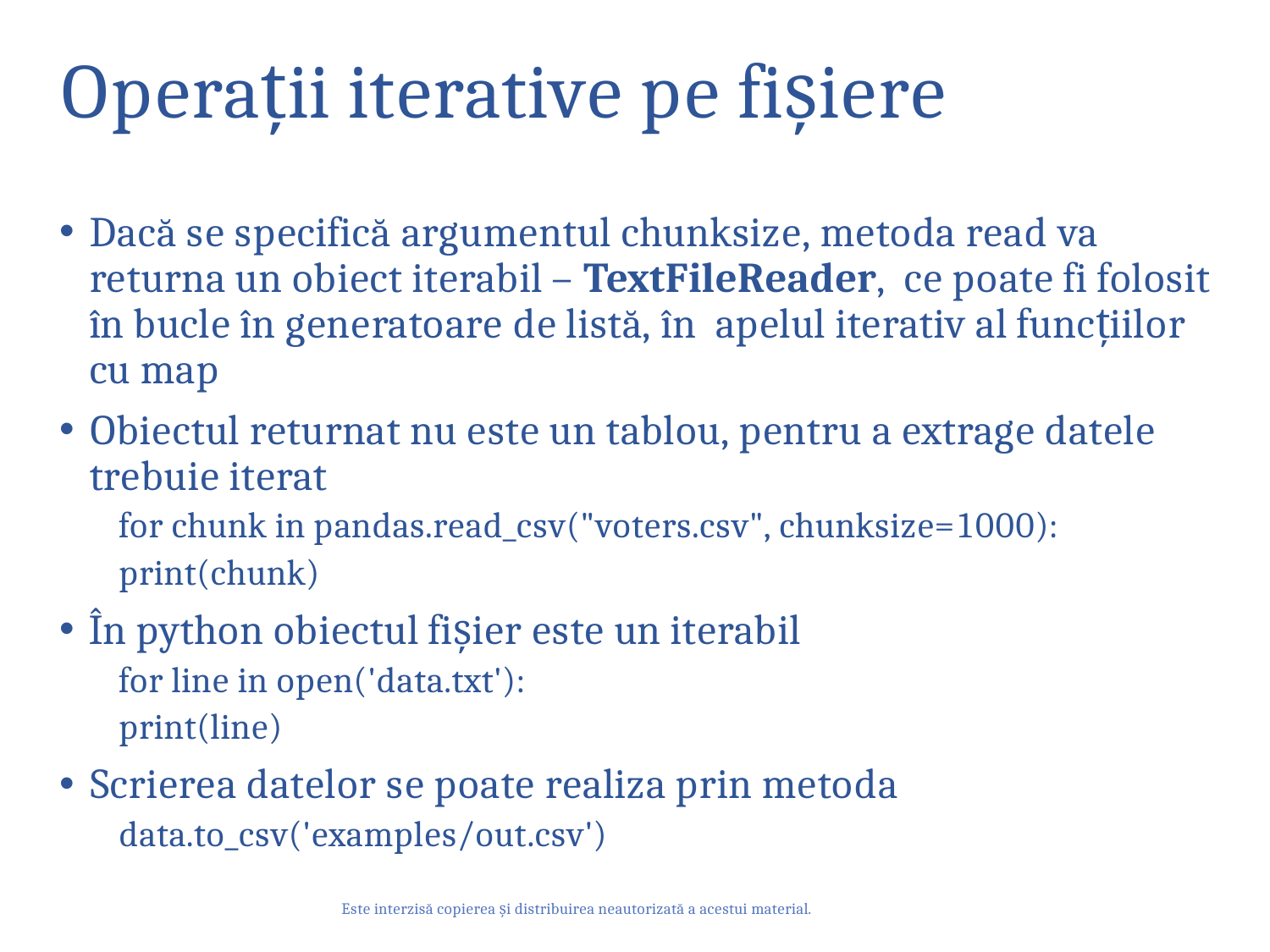

# Operații iterative pe fișiere
Dacă se specifică argumentul chunksize, metoda read va returna un obiect iterabil – TextFileReader,  ce poate fi folosit în bucle în generatoare de listă, în  apelul iterativ al funcțiilor cu map
Obiectul returnat nu este un tablou, pentru a extrage datele trebuie iterat
for chunk in pandas.read_csv("voters.csv", chunksize=1000):
	print(chunk)
În python obiectul fișier este un iterabil
for line in open('data.txt'):
	print(line)
Scrierea datelor se poate realiza prin metoda
data.to_csv('examples/out.csv')